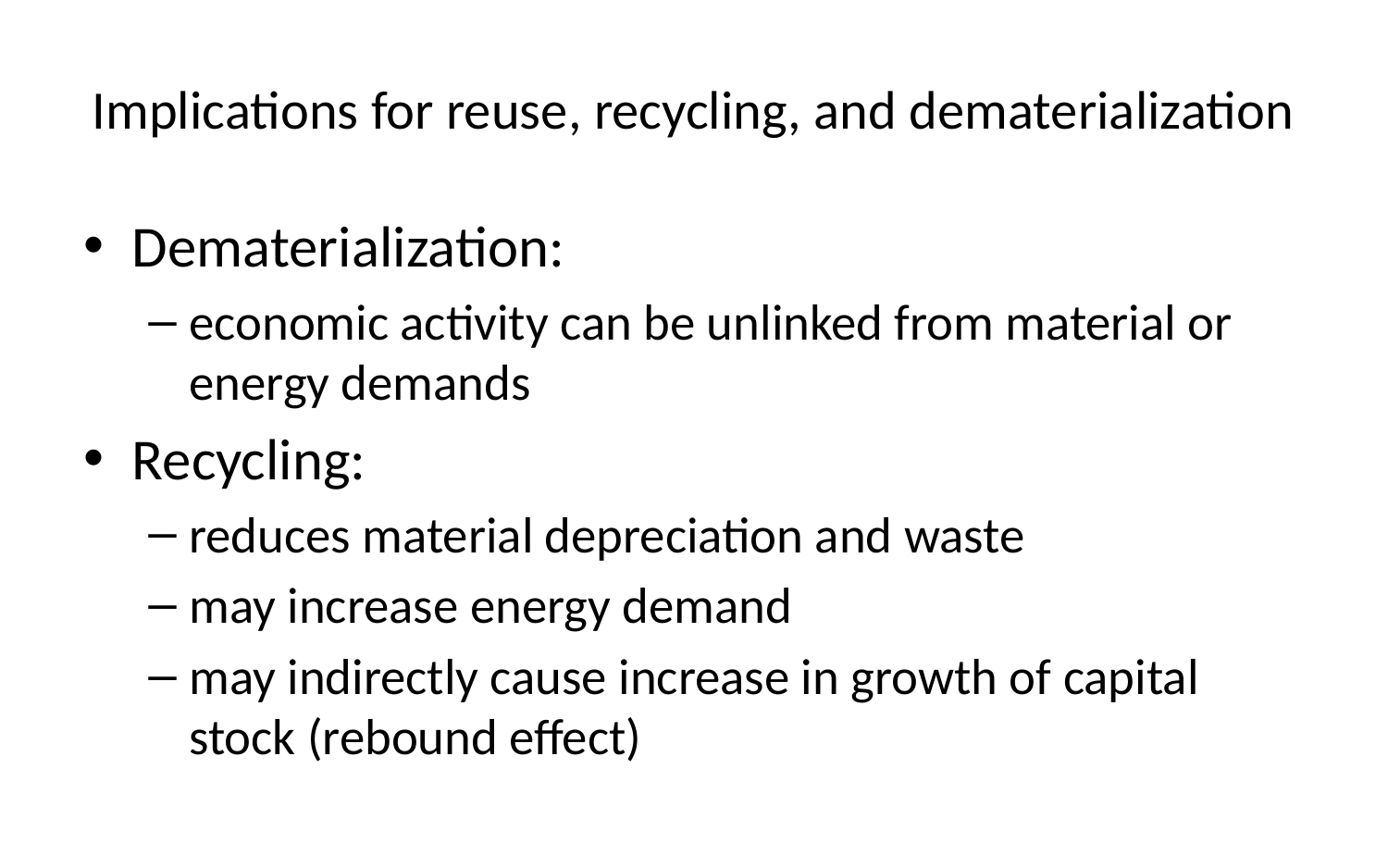

# Implications for reuse, recycling, and dematerialization
Dematerialization:
economic activity can be unlinked from material or energy demands
Recycling:
reduces material depreciation and waste
may increase energy demand
may indirectly cause increase in growth of capital stock (rebound effect)